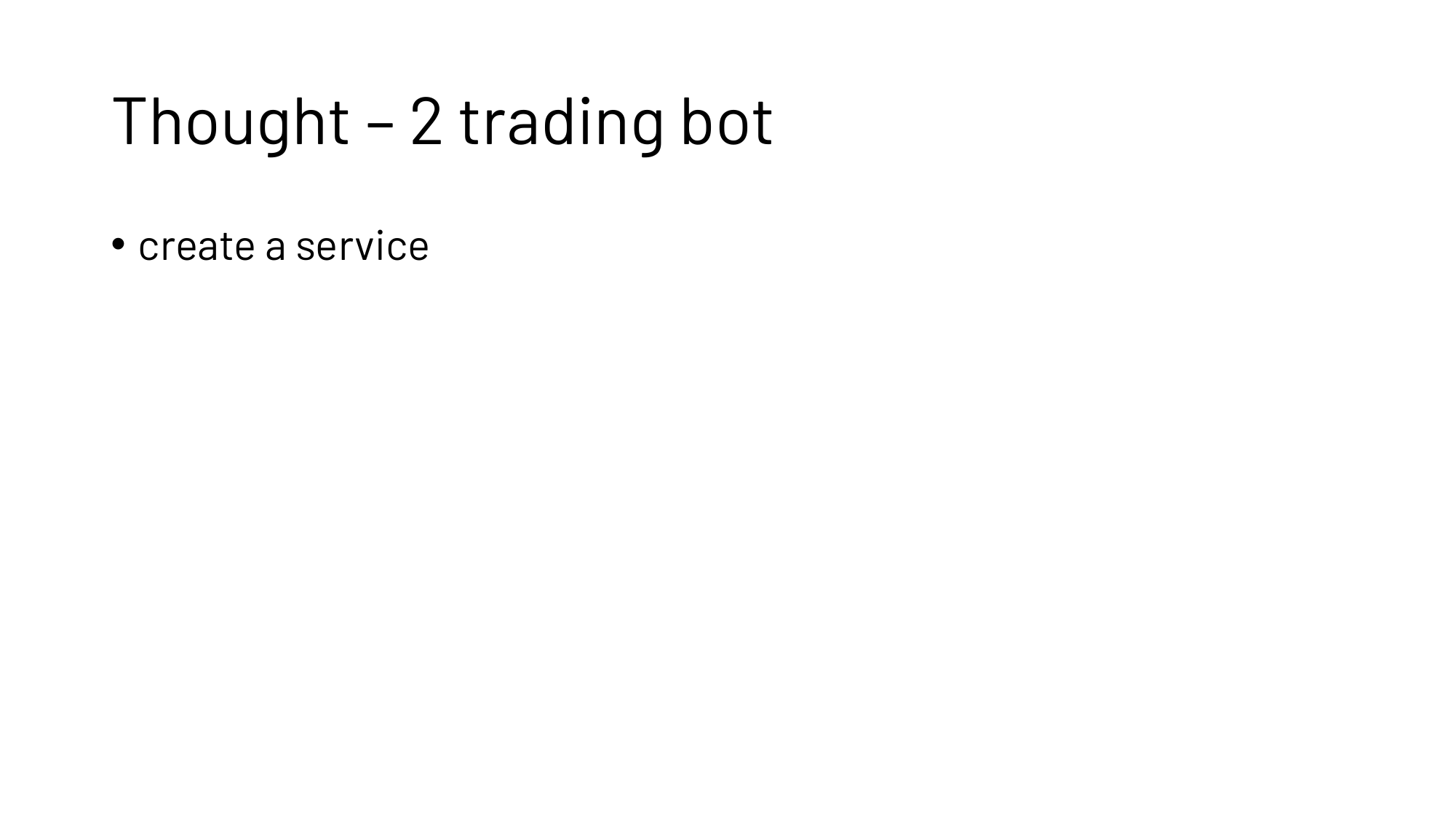

# Thought – 2 trading bot
create a service